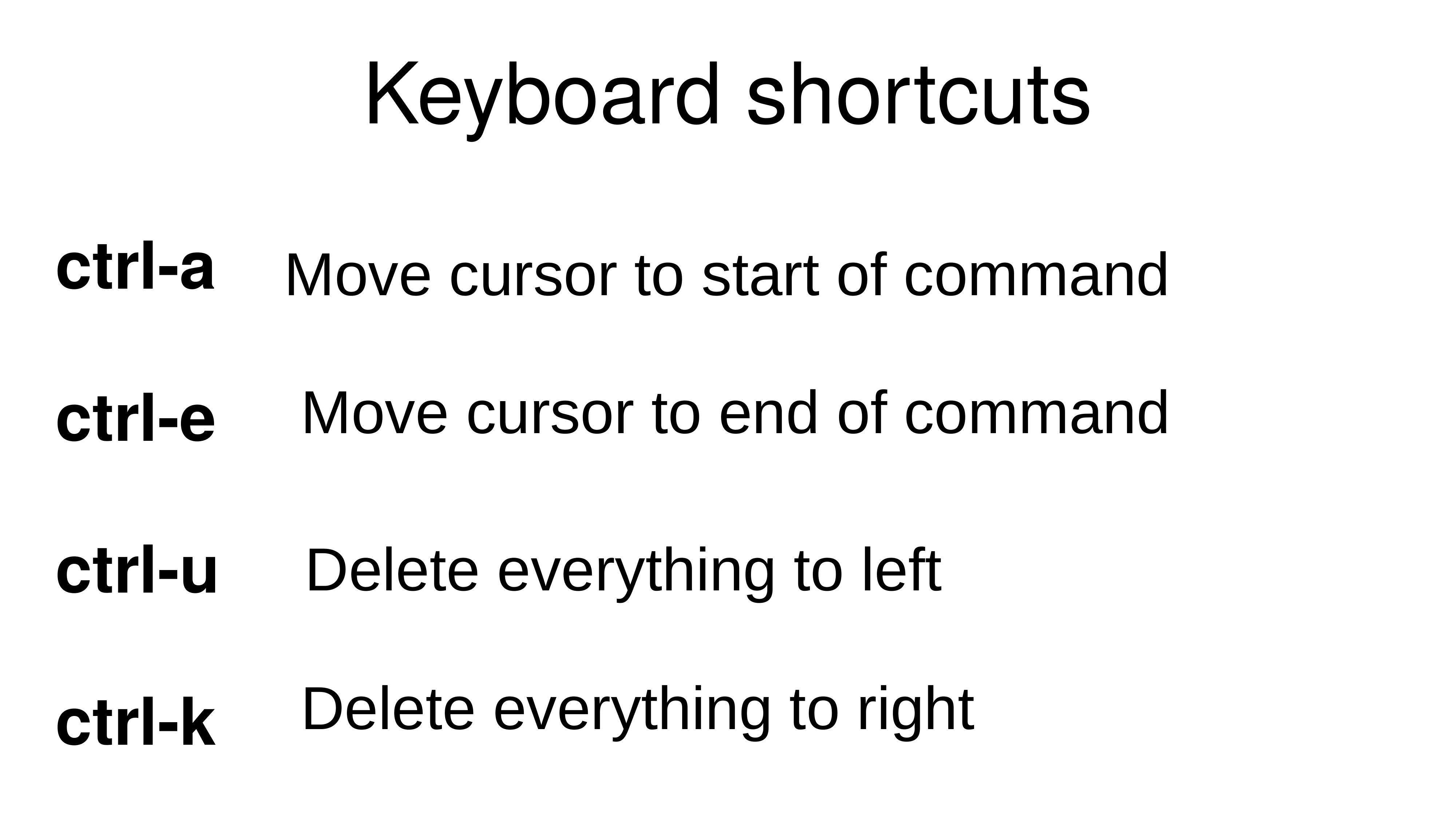

# Keyboard shortcuts
ctrl-a
ctrl-e
ctrl-u
ctrl-k
Move cursor to start of command
 Move cursor to end of command
Delete everything to left
 Delete everything to right